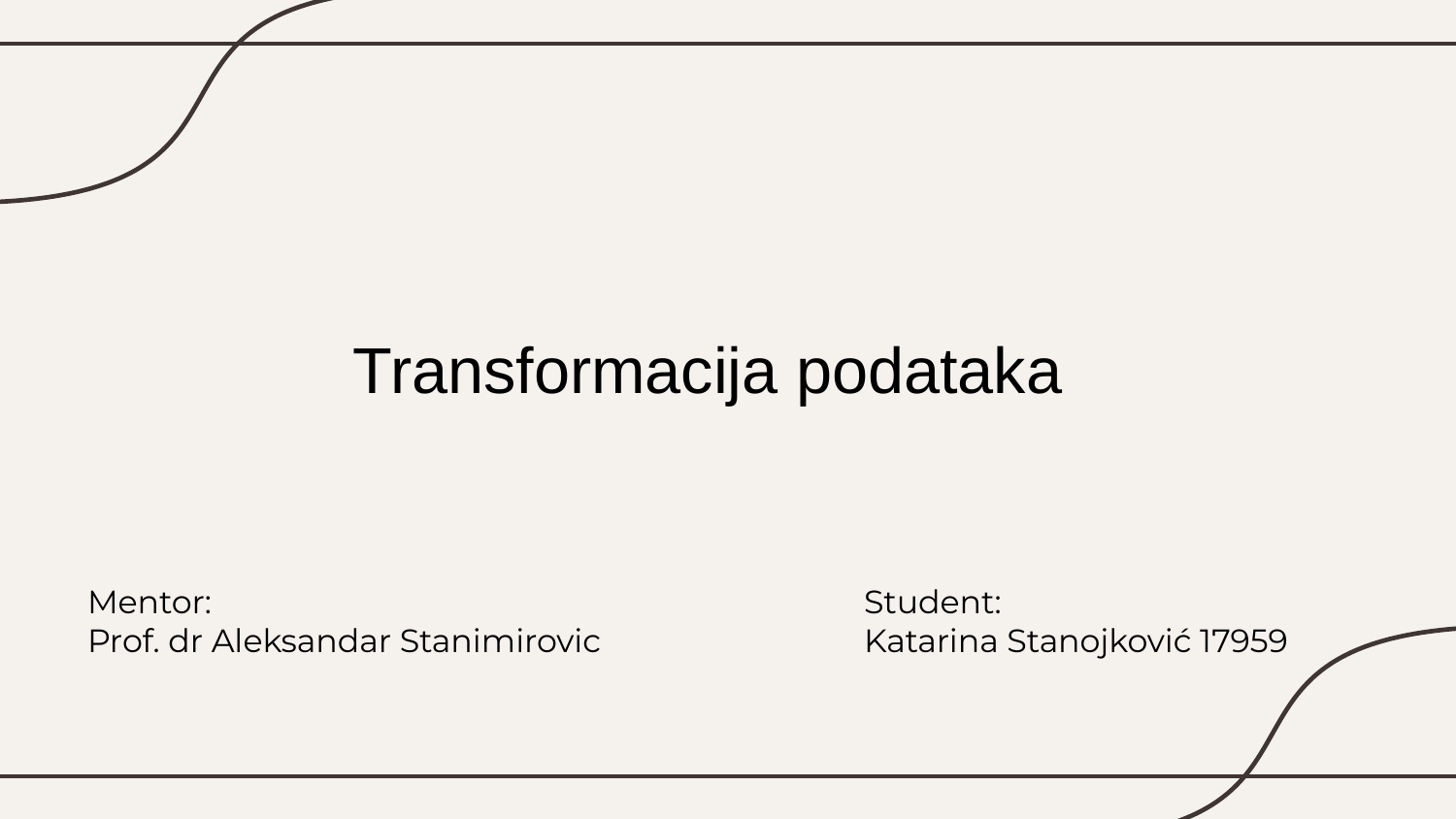

# Transformacija podataka
Mentor:
Prof. dr Aleksandar Stanimirovic
Student:
Katarina Stanojković 17959